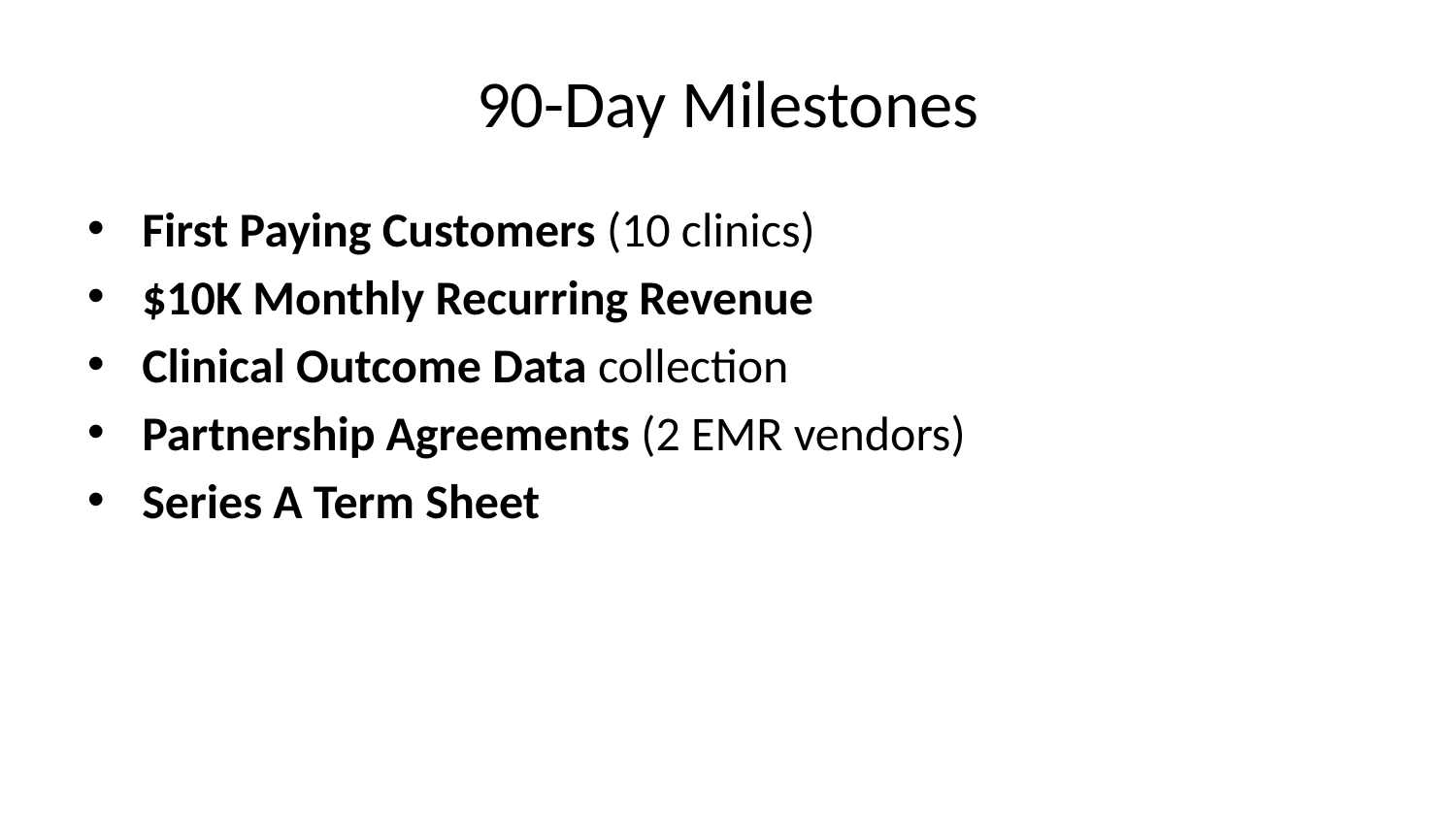

# 90-Day Milestones
First Paying Customers (10 clinics)
$10K Monthly Recurring Revenue
Clinical Outcome Data collection
Partnership Agreements (2 EMR vendors)
Series A Term Sheet